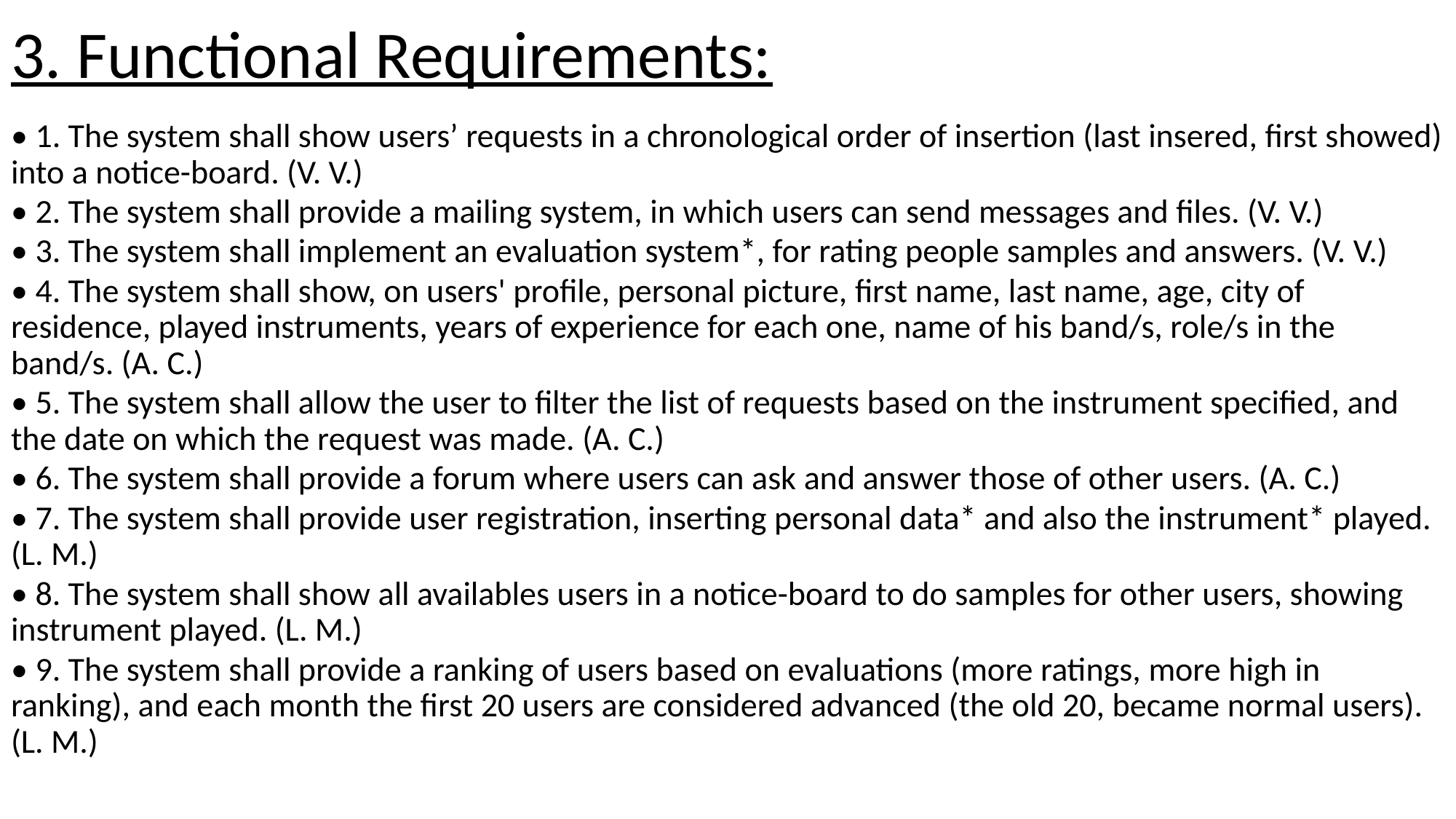

# 3. Functional Requirements:
• 1. The system shall show users’ requests in a chronological order of insertion (last insered, first showed) into a notice-board. (V. V.)
• 2. The system shall provide a mailing system, in which users can send messages and files. (V. V.)
• 3. The system shall implement an evaluation system*, for rating people samples and answers. (V. V.)
• 4. The system shall show, on users' profile, personal picture, first name, last name, age, city of residence, played instruments, years of experience for each one, name of his band/s, role/s in the band/s. (A. C.)
• 5. The system shall allow the user to filter the list of requests based on the instrument specified, and the date on which the request was made. (A. C.)
• 6. The system shall provide a forum where users can ask and answer those of other users. (A. C.)
• 7. The system shall provide user registration, inserting personal data* and also the instrument* played. (L. M.)
• 8. The system shall show all availables users in a notice-board to do samples for other users, showing instrument played. (L. M.)
• 9. The system shall provide a ranking of users based on evaluations (more ratings, more high in ranking), and each month the first 20 users are considered advanced (the old 20, became normal users). (L. M.)